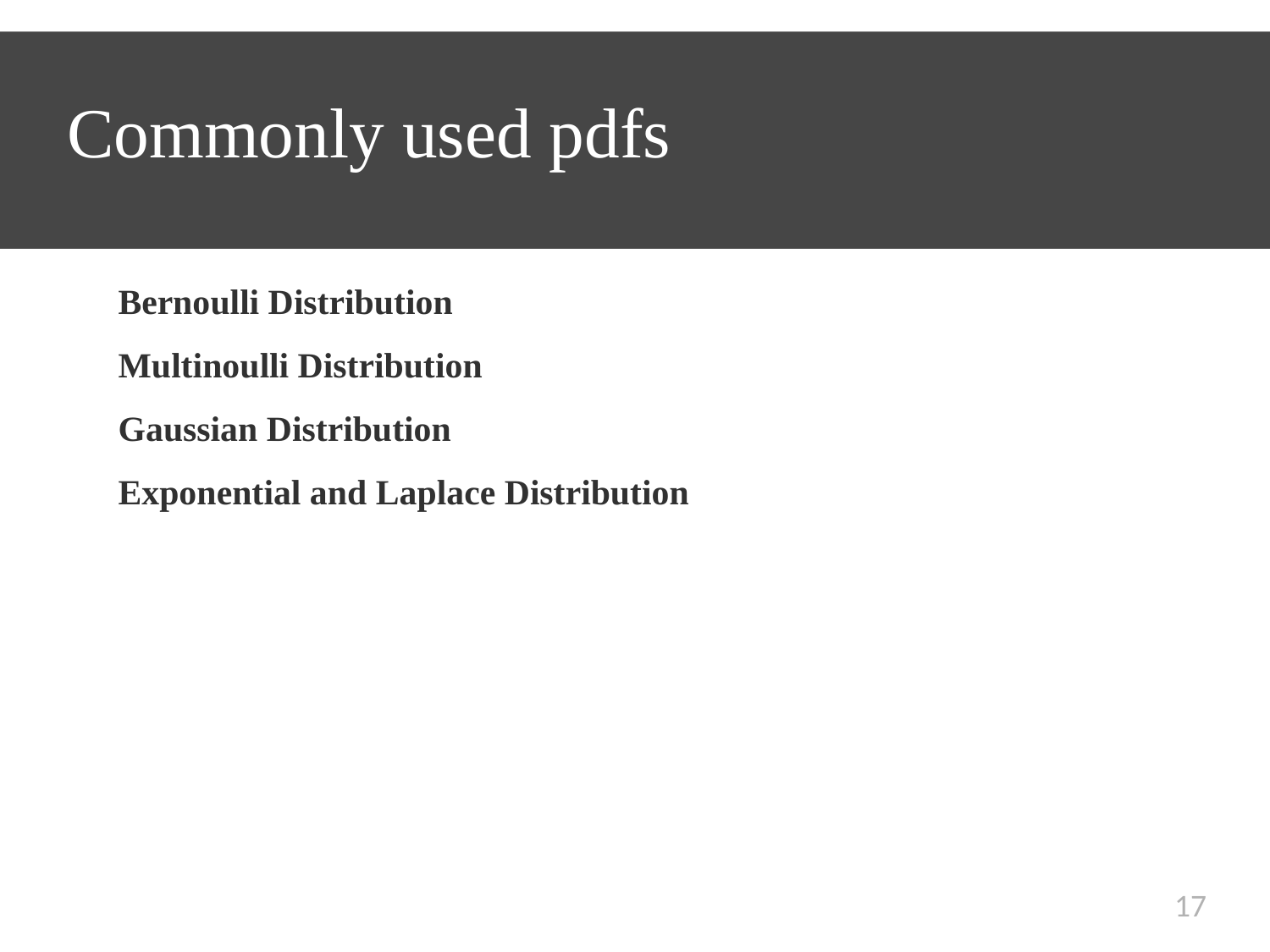

# Commonly used pdfs
Bernoulli Distribution
Multinoulli Distribution
Gaussian Distribution
Exponential and Laplace Distribution
17